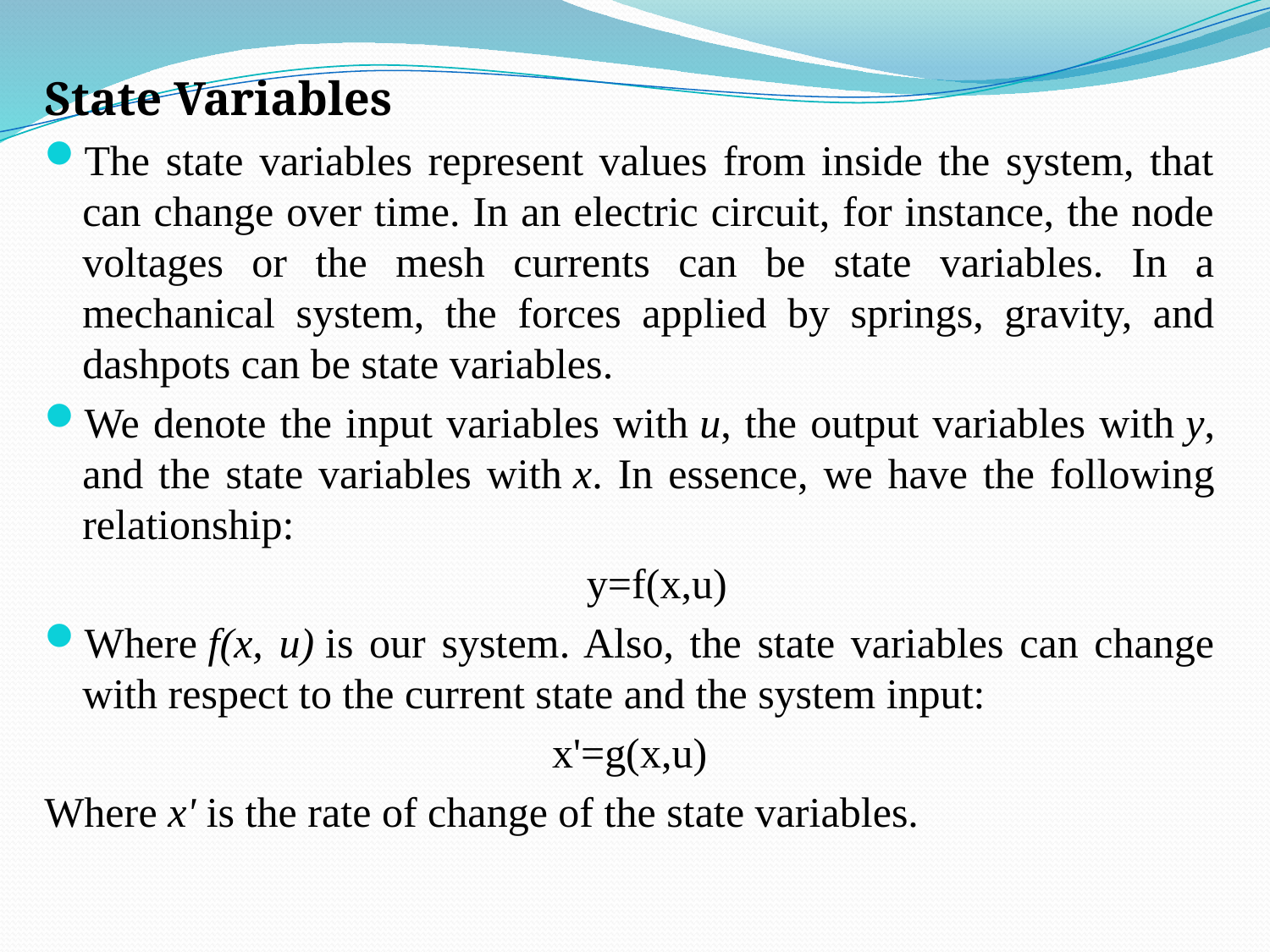

State Variables
The state variables represent values from inside the system, that can change over time. In an electric circuit, for instance, the node voltages or the mesh currents can be state variables. In a mechanical system, the forces applied by springs, gravity, and dashpots can be state variables.
We denote the input variables with u, the output variables with y, and the state variables with x. In essence, we have the following relationship:
y=f(x,u)
Where f(x, u) is our system. Also, the state variables can change with respect to the current state and the system input:
x'=g(x,u)
Where x' is the rate of change of the state variables.